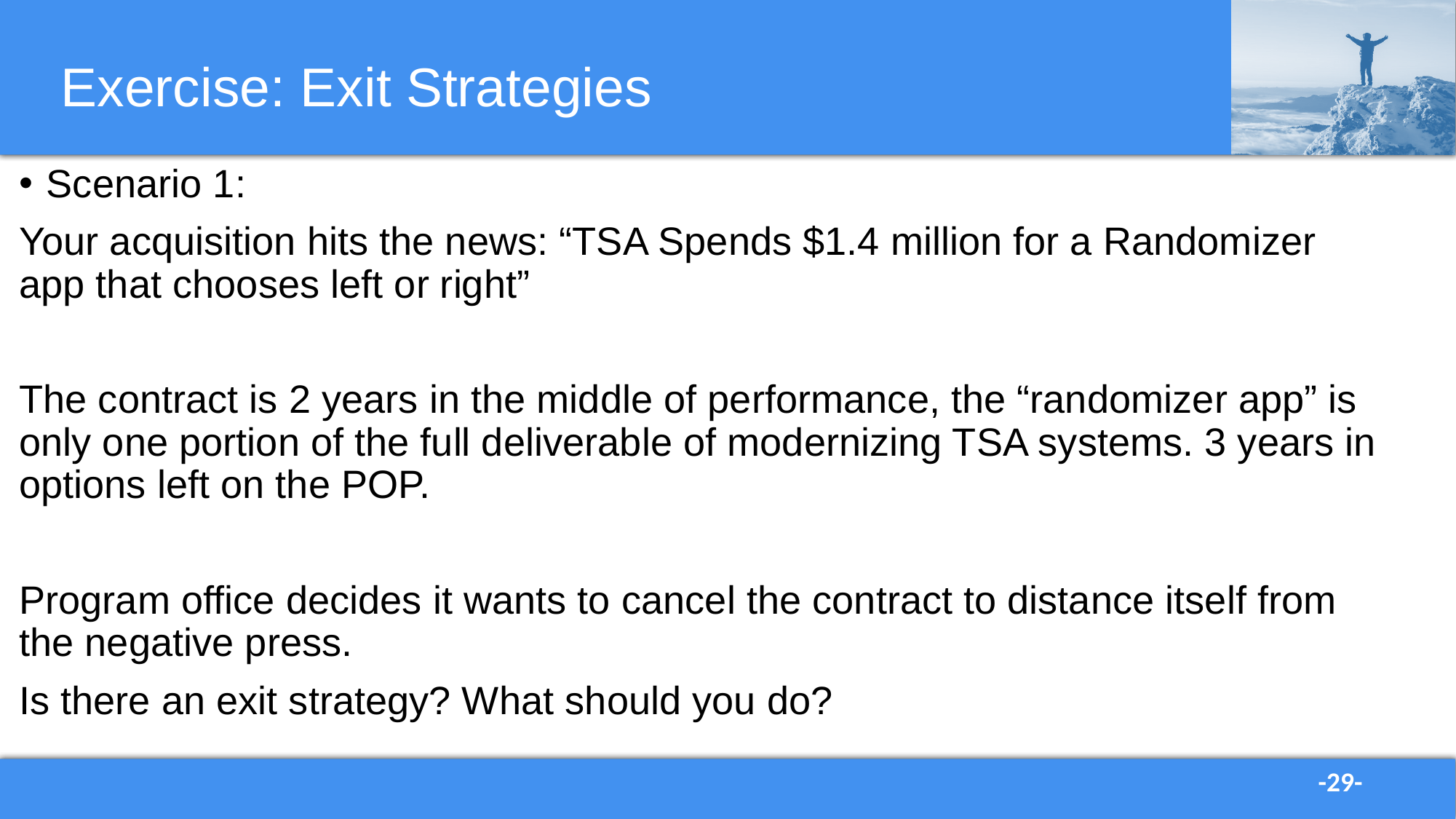

# Exercise: Exit Strategies
Scenario 1:
Your acquisition hits the news: “TSA Spends $1.4 million for a Randomizer app that chooses left or right”

The contract is 2 years in the middle of performance, the “randomizer app” is only one portion of the full deliverable of modernizing TSA systems. 3 years in options left on the POP.

Program office decides it wants to cancel the contract to distance itself from the negative press.
Is there an exit strategy? What should you do?